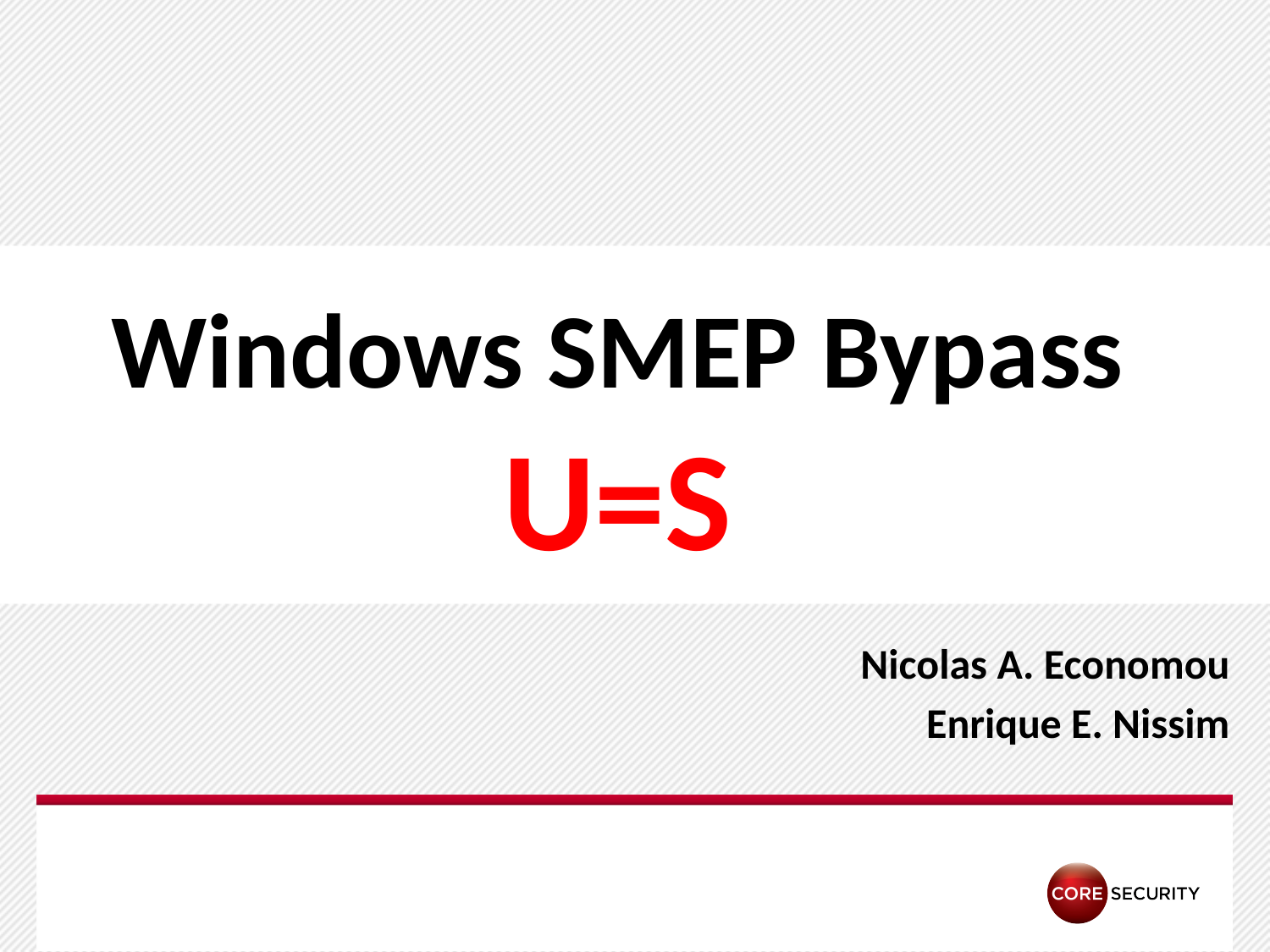

# Windows SMEP Bypass U=S
Nicolas A. Economou
Enrique E. Nissim